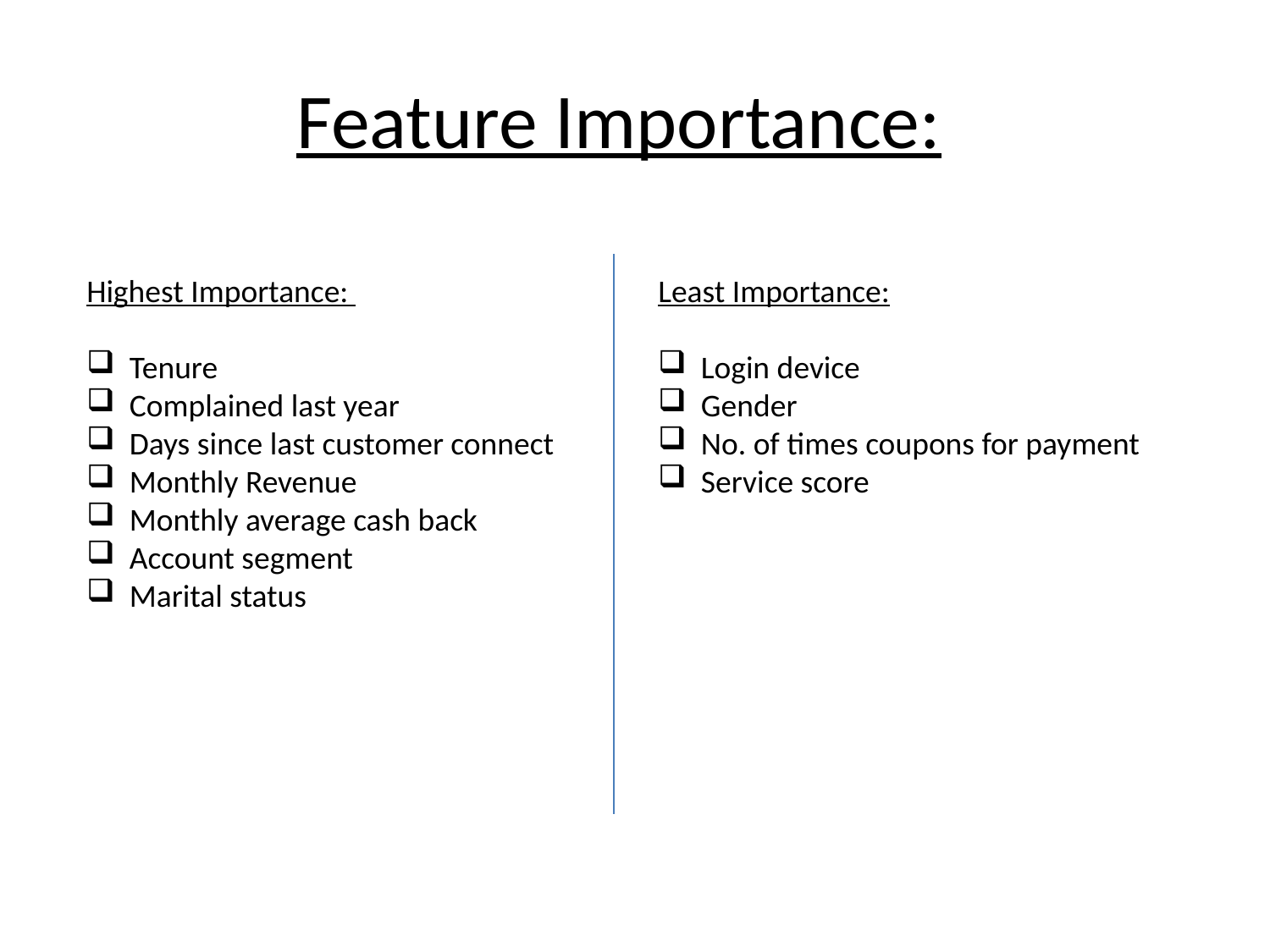

# Feature Importance:
Highest Importance:

  Tenure
  Complained last year
  Days since last customer connect
  Monthly Revenue
  Monthly average cash back
  Account segment
  Marital status

Least Importance:

  Login device
  Gender
  No. of times coupons for payment
  Service score